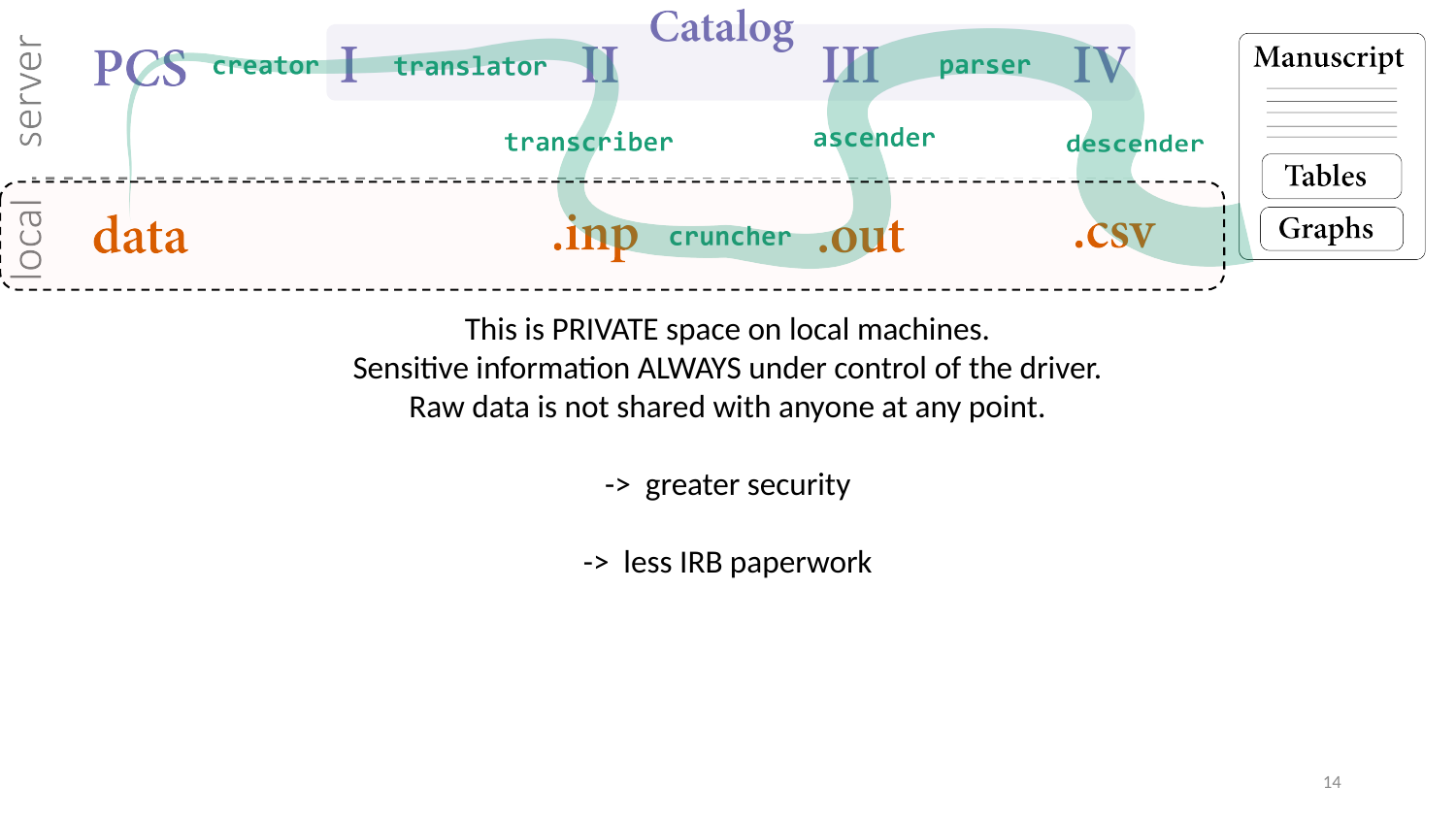

This is PRIVATE space on local machines.
Sensitive information ALWAYS under control of the driver.
Raw data is not shared with anyone at any point.

->  greater security

->  less IRB paperwork

14